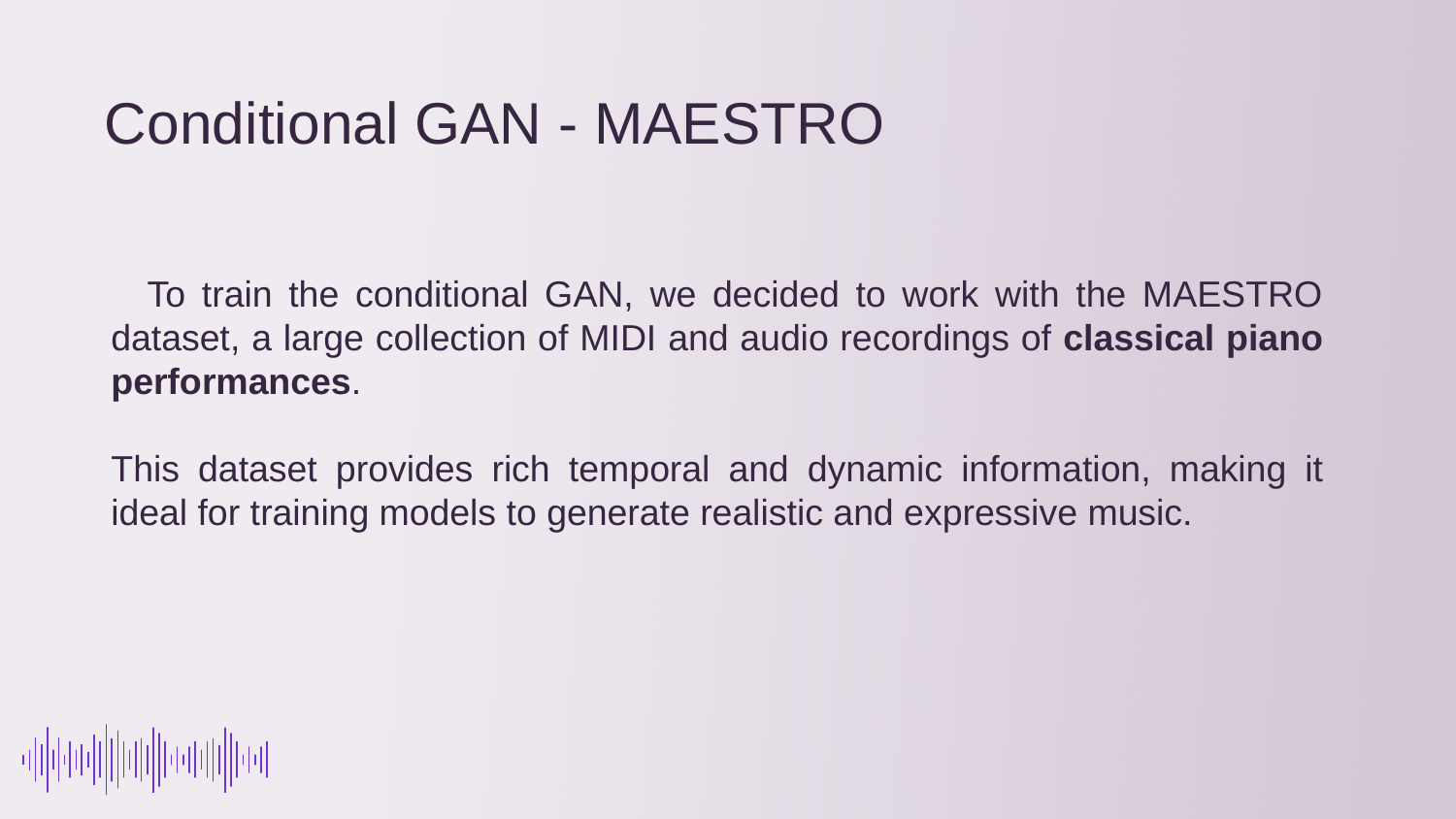

# Conditional GAN - MAESTRO
      To train the conditional GAN, we decided to work with the MAESTRO dataset, a large collection of MIDI and audio recordings of classical piano performances.

	This dataset provides rich temporal and dynamic information, making it ideal for training models to generate realistic and expressive music.